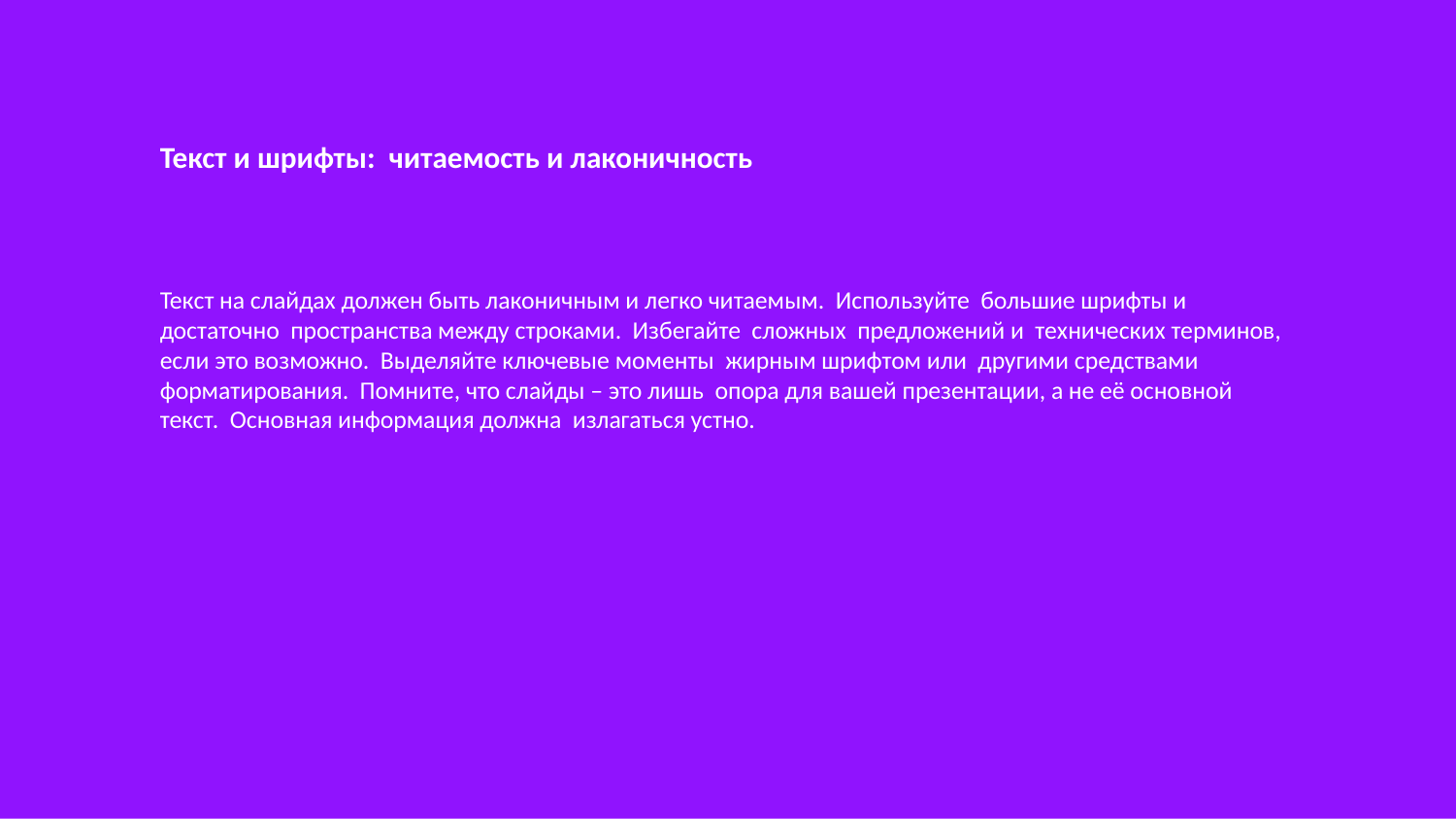

Текст и шрифты:  читаемость и лаконичность
Текст на слайдах должен быть лаконичным и легко читаемым.  Используйте  большие шрифты и  достаточно  пространства между строками.  Избегайте  сложных  предложений и  технических терминов, если это возможно.  Выделяйте ключевые моменты  жирным шрифтом или  другими средствами форматирования.  Помните, что слайды – это лишь  опора для вашей презентации, а не её основной текст.  Основная информация должна  излагаться устно.